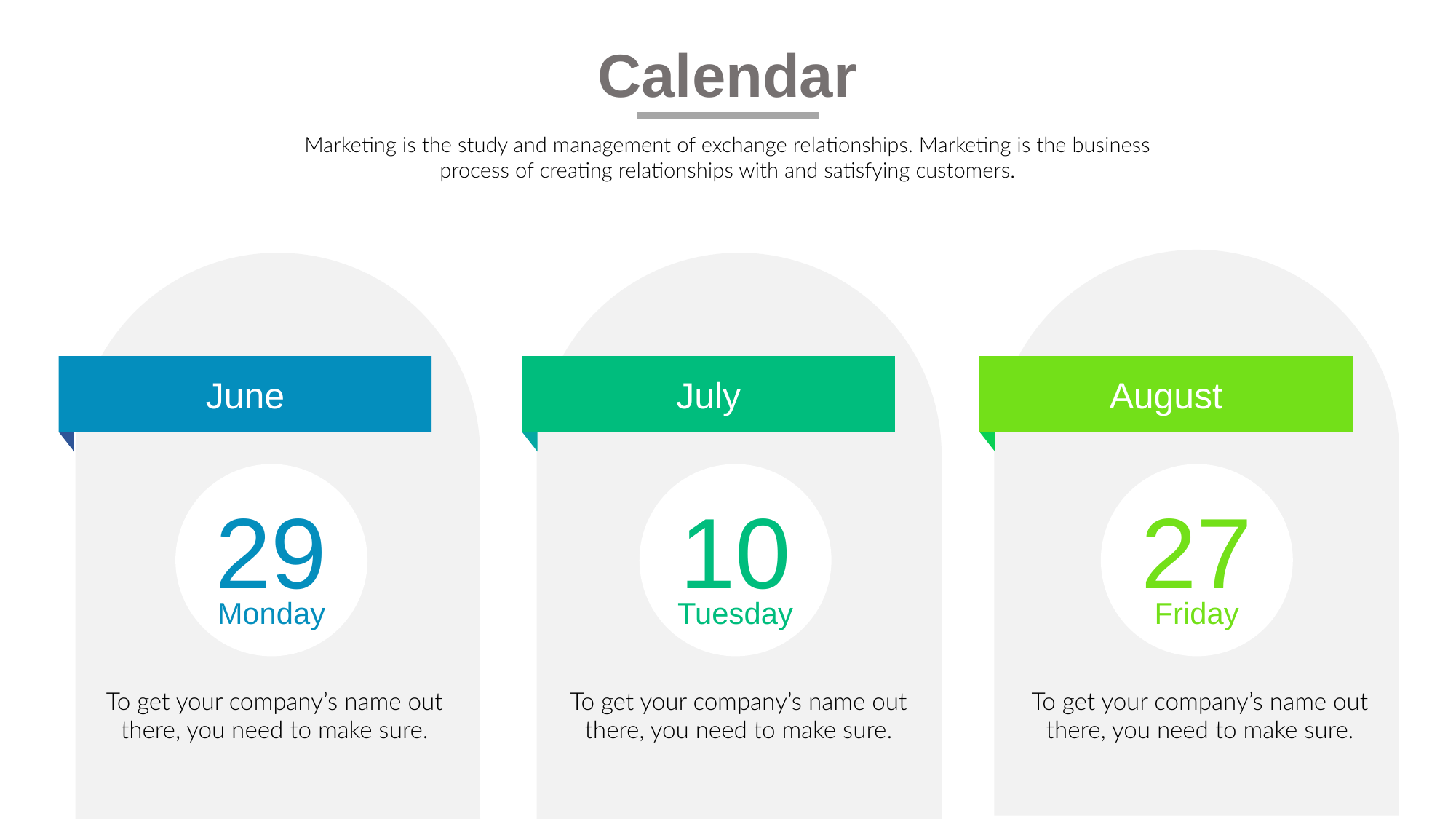

Calendar
Marketing is the study and management of exchange relationships. Marketing is the business process of creating relationships with and satisfying customers.

June

July

August

29
10
27
Monday
Tuesday
Friday
To get your company’s name out there, you need to make sure.
To get your company’s name out there, you need to make sure.
To get your company’s name out there, you need to make sure.